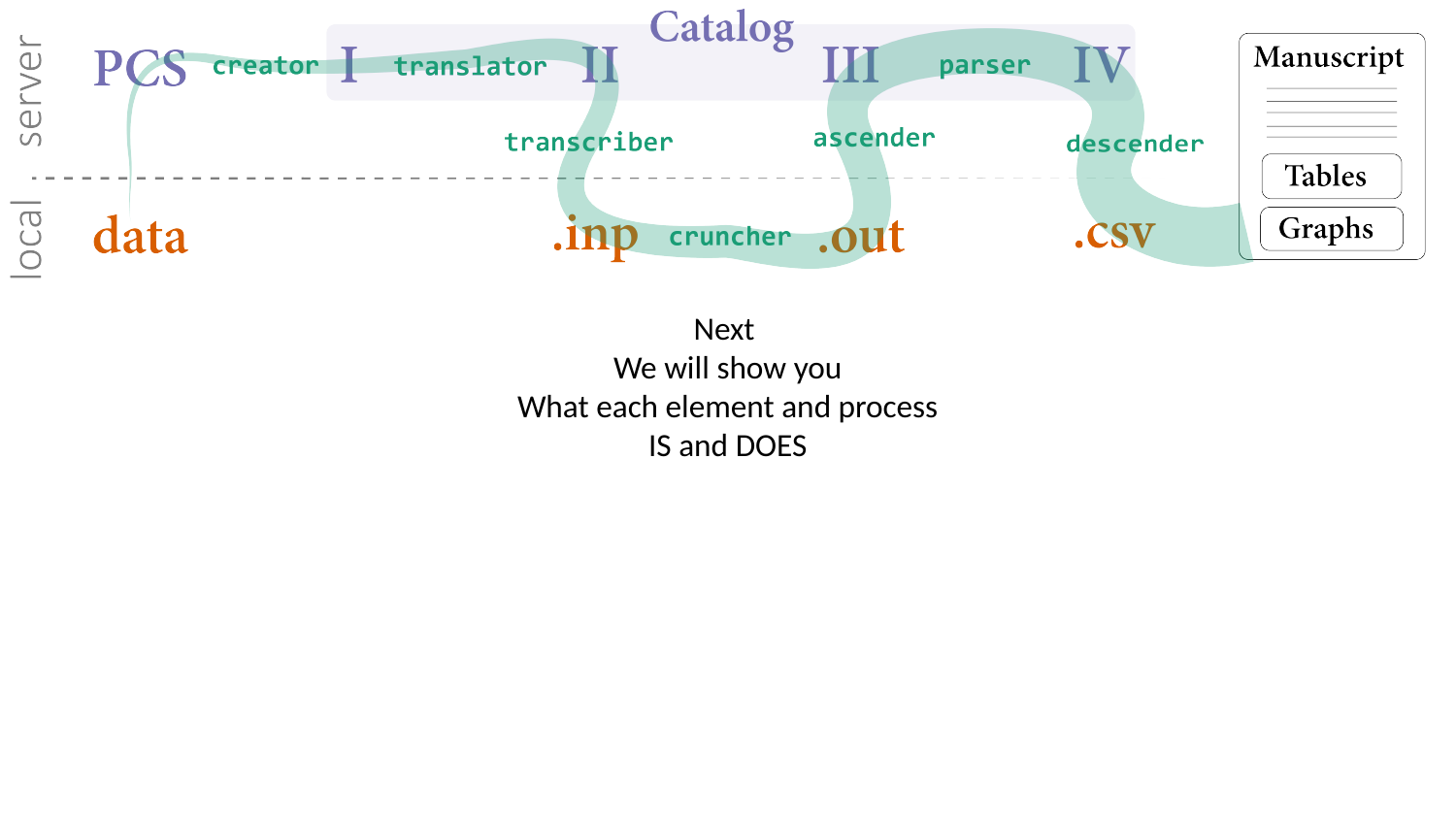

Next
We will show you
What each element and process
IS and DOES